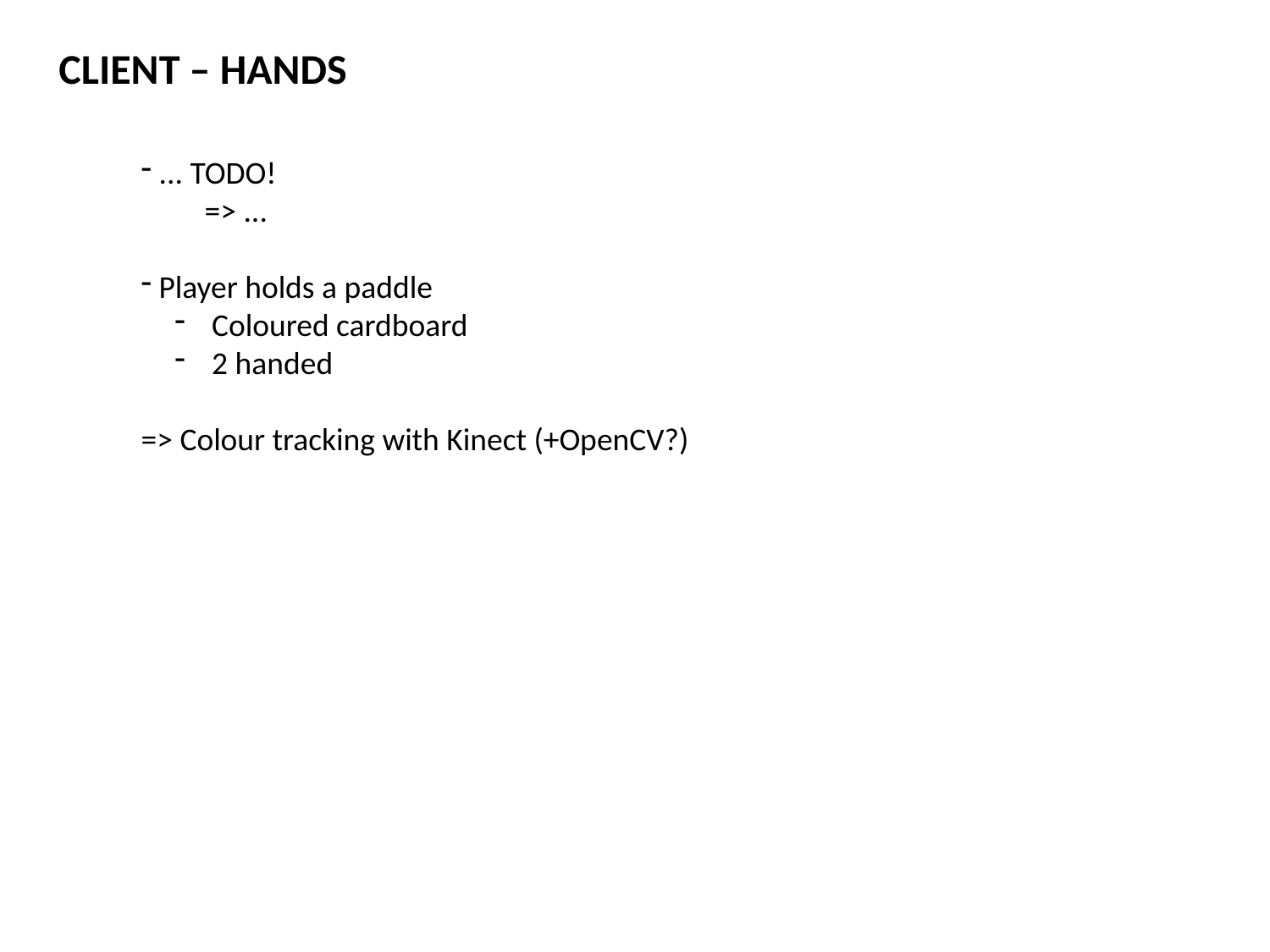

CLIENT – HANDS
 ... TODO!
=> ...

 Player holds a paddle
 Coloured cardboard
 2 handed

=> Colour tracking with Kinect (+OpenCV?)